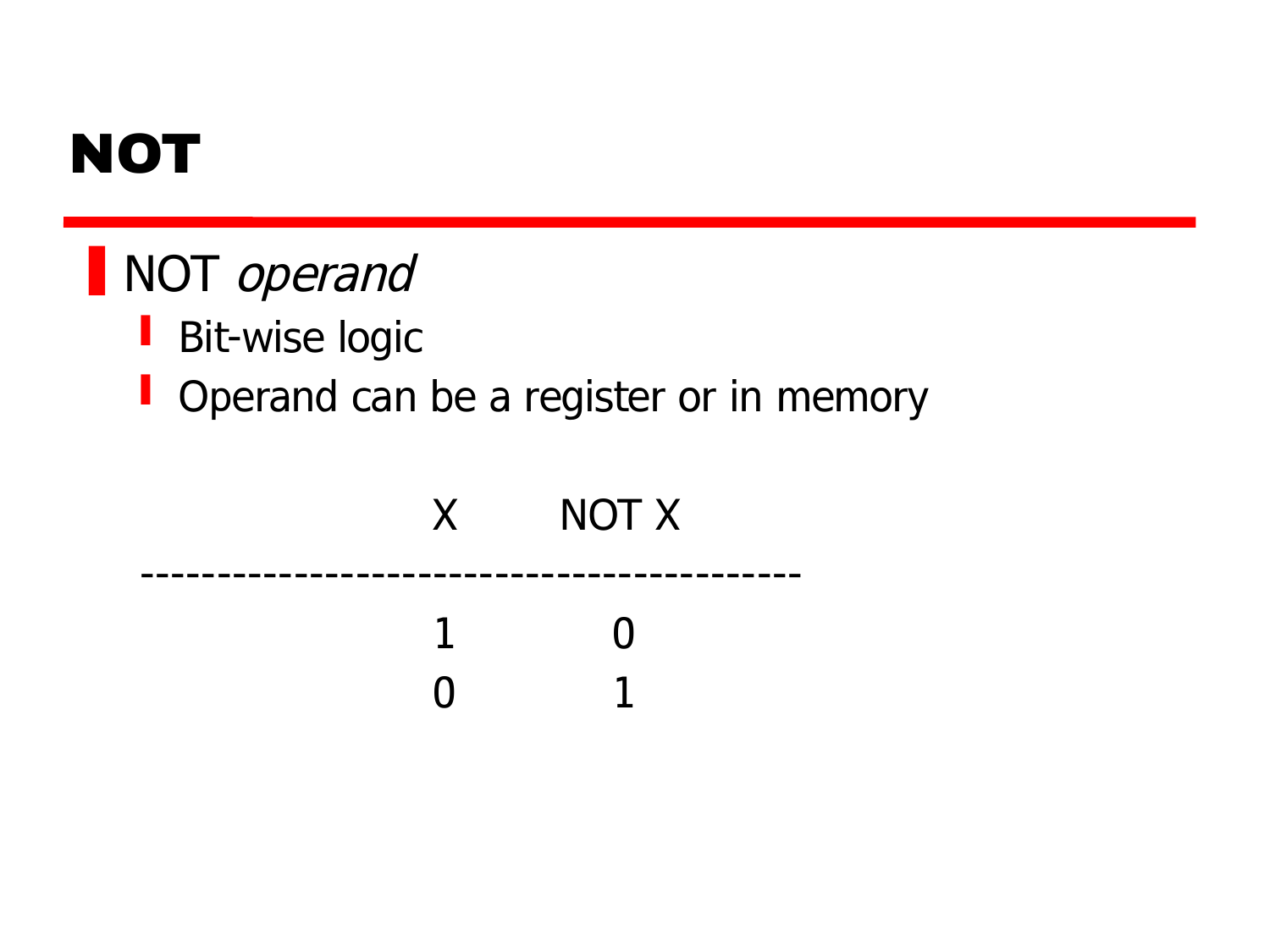

# NOT
NOT operand
Bit-wise logic
Operand can be a register or in memory

			X	NOT X
-------------------------------------------
			1	    0
			0	    1